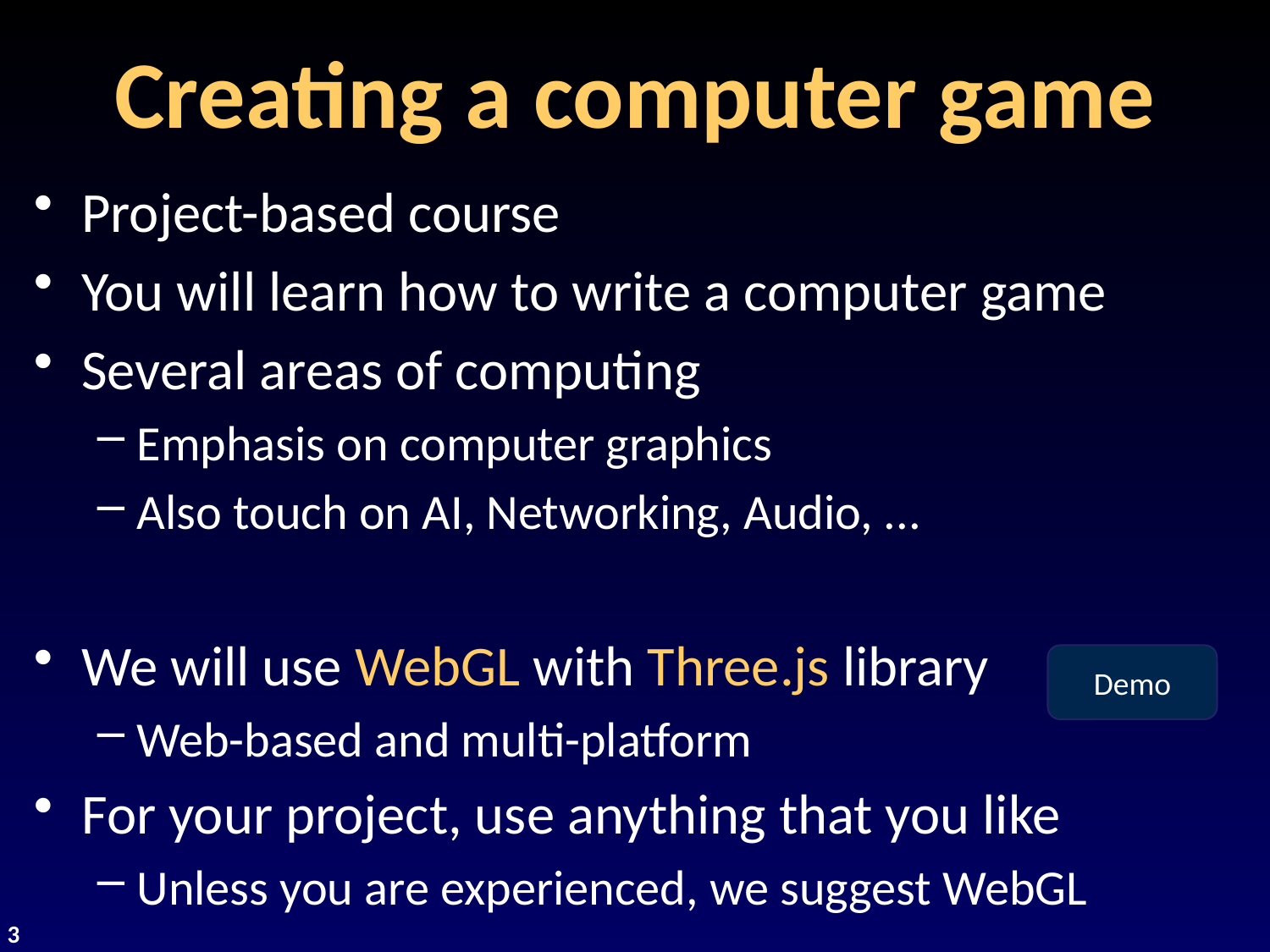

# Creating a computer game
Project-based course
You will learn how to write a computer game
Several areas of computing
Emphasis on computer graphics
Also touch on AI, Networking, Audio, ...

We will use WebGL with Three.js library
Web-based and multi-platform
For your project, use anything that you like
Unless you are experienced, we suggest WebGL

Demo
3